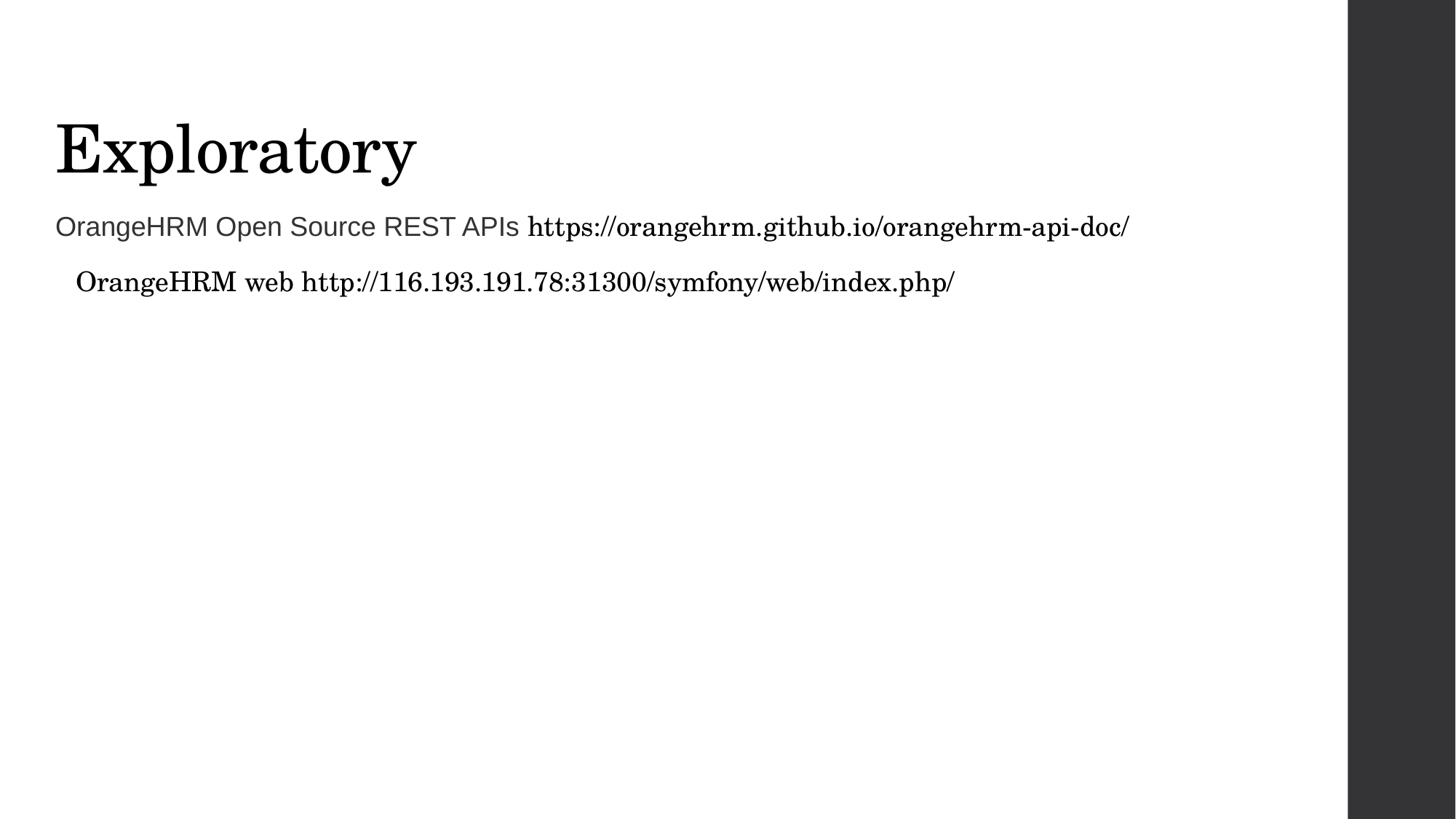

# Exploratory
OrangeHRM Open Source REST APIs https://orangehrm.github.io/orangehrm-api-doc/
OrangeHRM web http://116.193.191.78:31300/symfony/web/index.php/